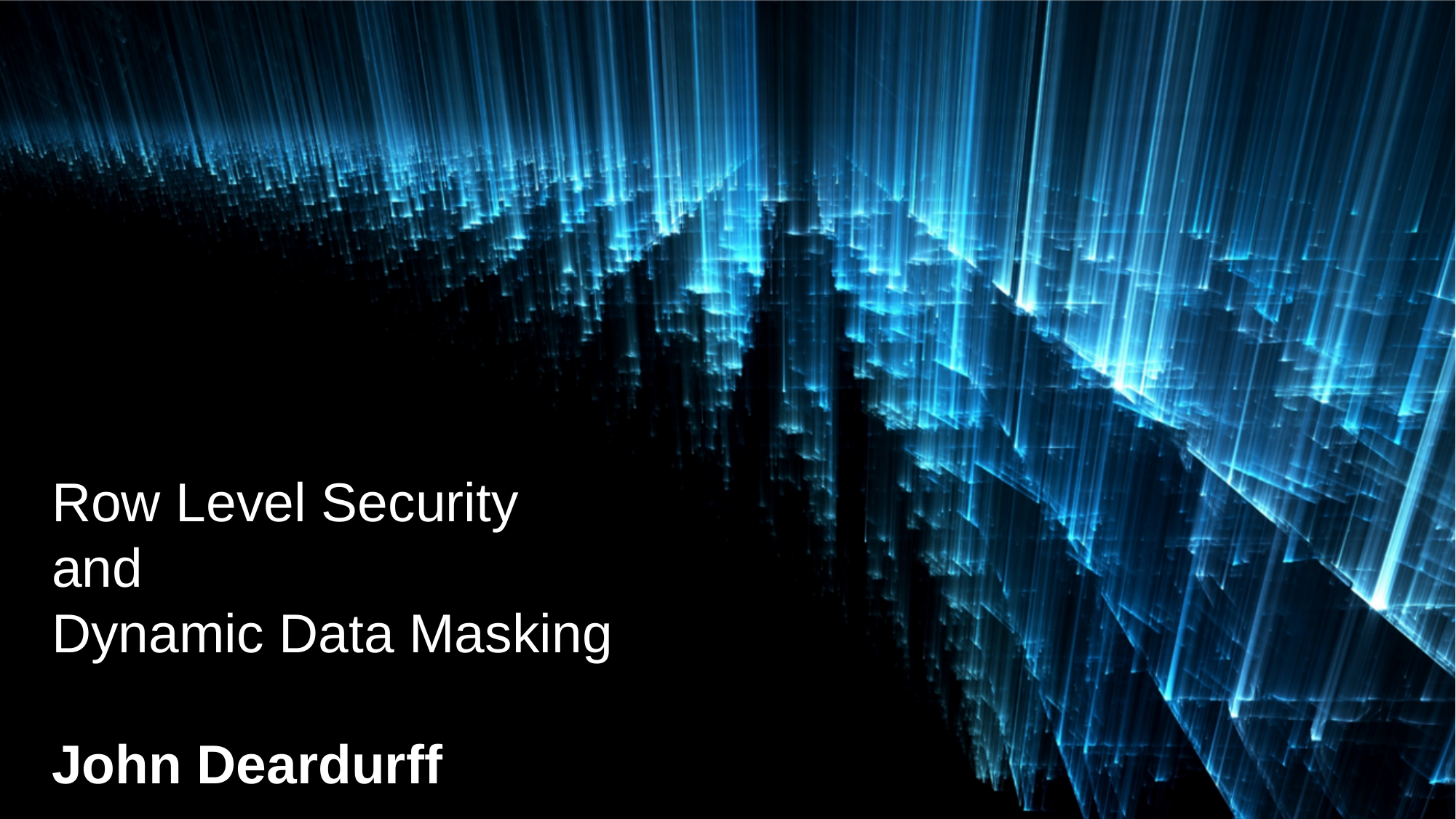

Row Level Security
and
Dynamic Data Masking
John Deardurff